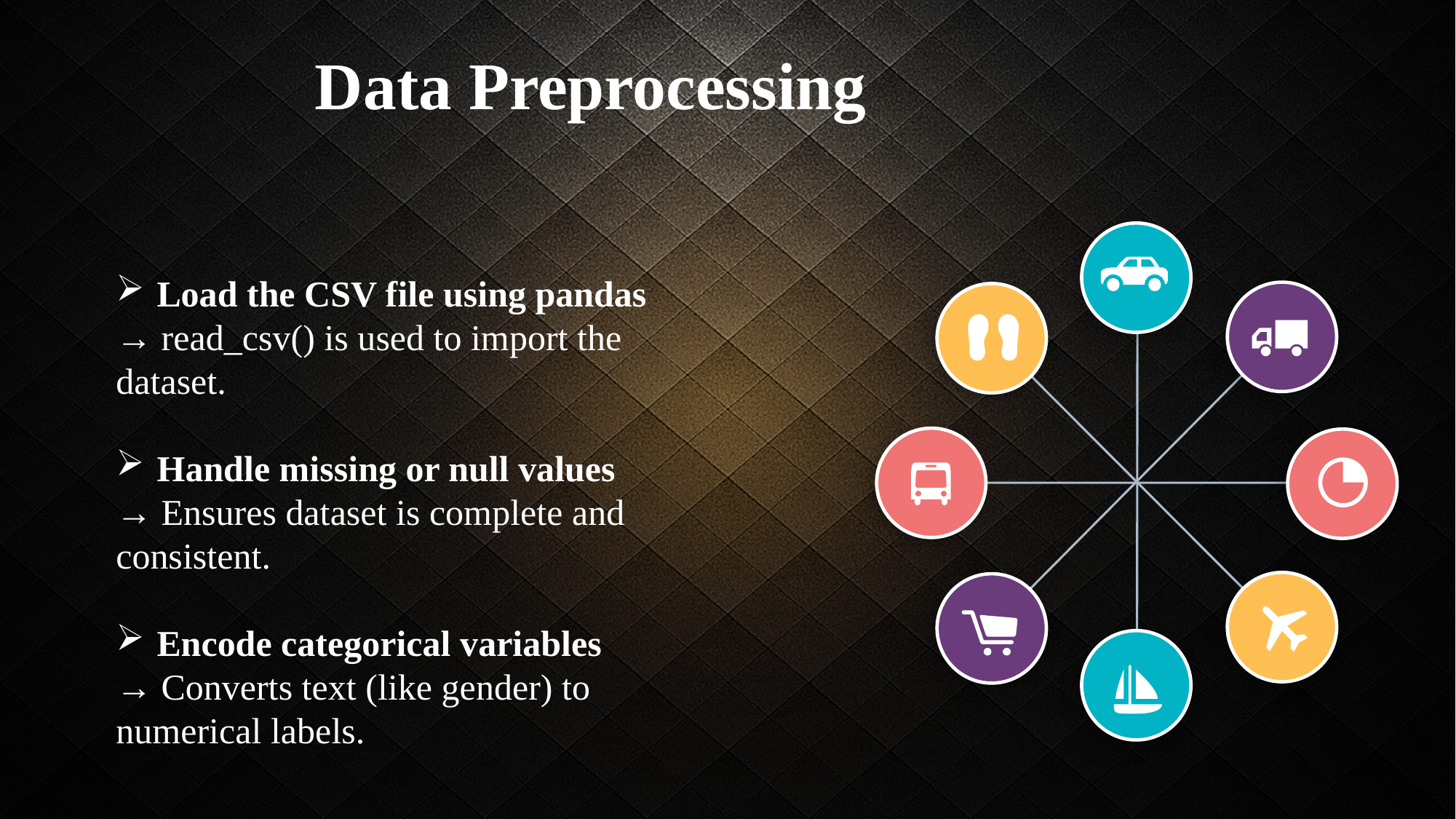

Data Preprocessing

Load the CSV file using pandas
→ read_csv() is used to import the dataset.

Handle missing or null values
→ Ensures dataset is complete and consistent.

Encode categorical variables
→ Converts text (like gender) to numerical labels.